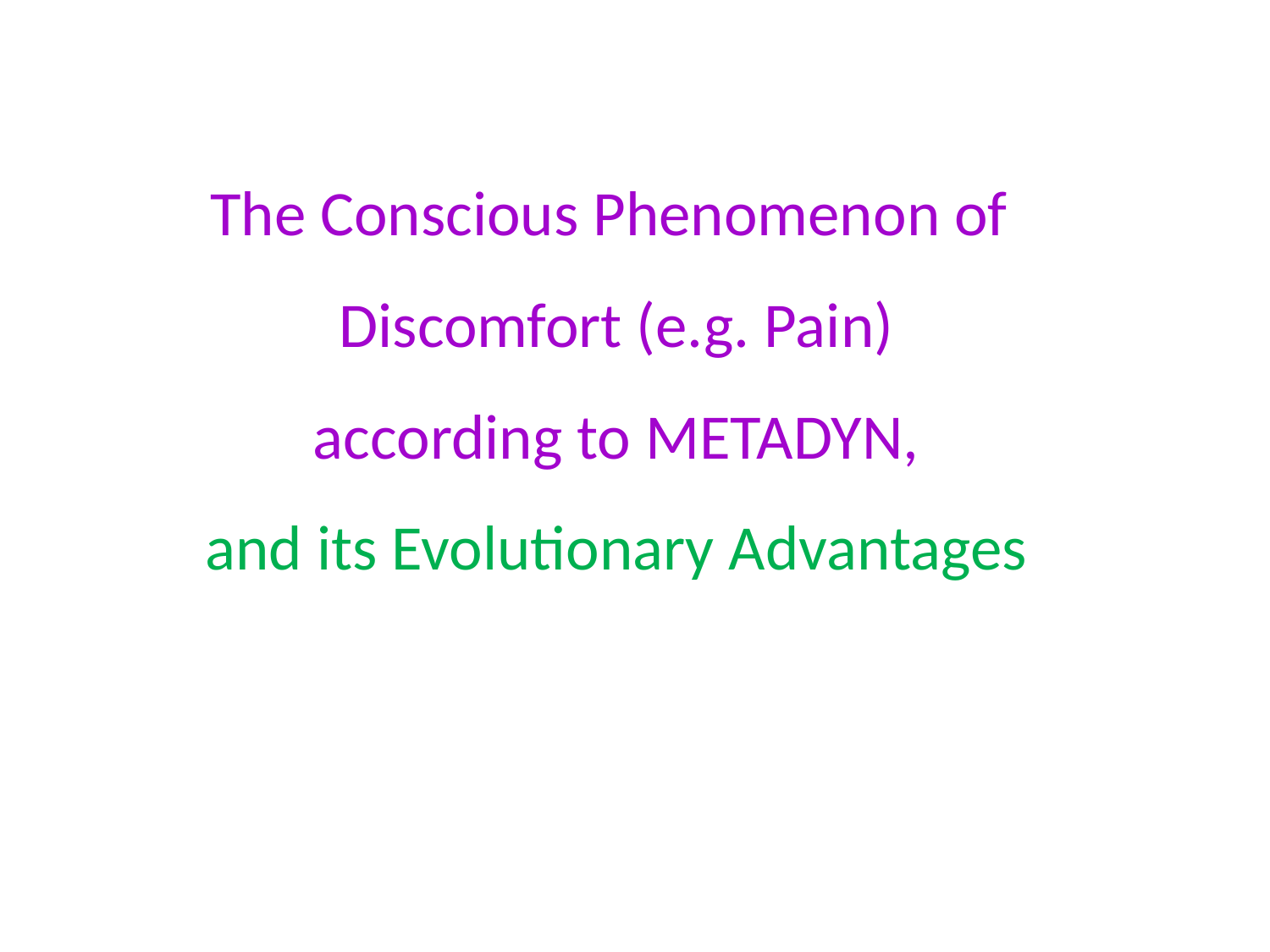

The Conscious Phenomenon of
Discomfort (e.g. Pain)
according to METADYN,
and its Evolutionary Advantages